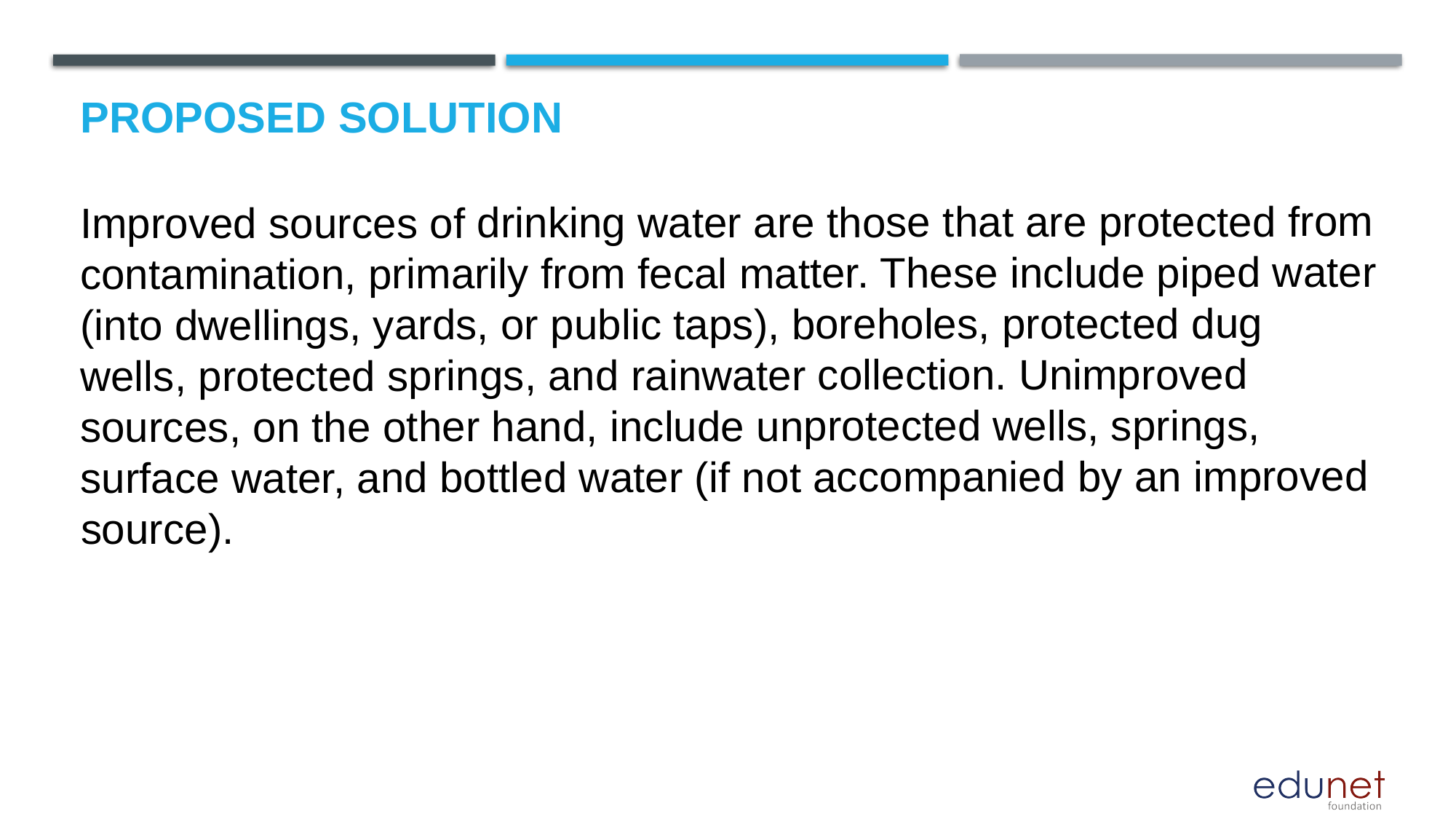

# Proposed Solution
Improved sources of drinking water are those that are protected from contamination, primarily from fecal matter. These include piped water (into dwellings, yards, or public taps), boreholes, protected dug wells, protected springs, and rainwater collection. Unimproved sources, on the other hand, include unprotected wells, springs, surface water, and bottled water (if not accompanied by an improved source).